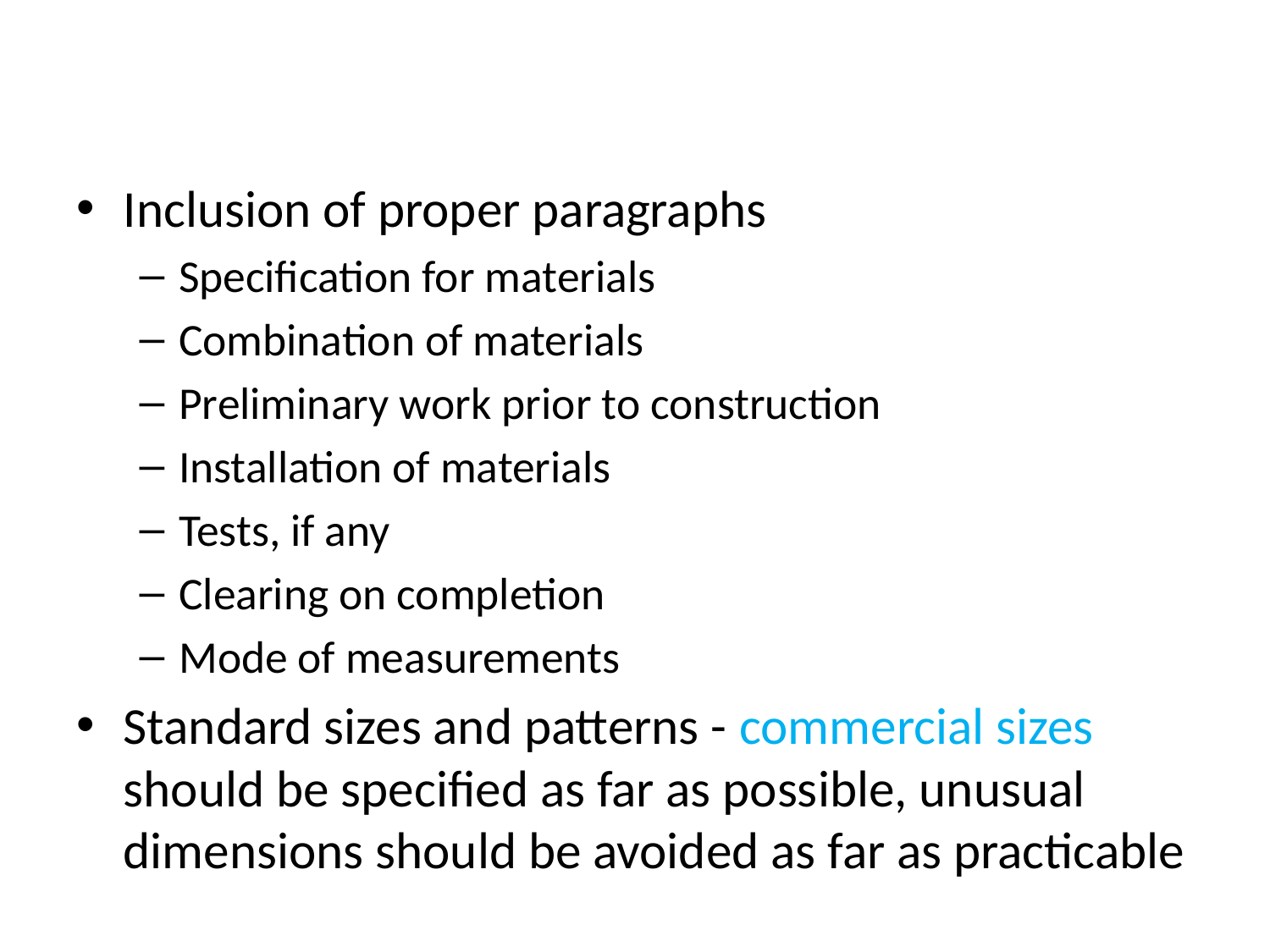

#
Inclusion of proper paragraphs
Specification for materials
Combination of materials
Preliminary work prior to construction
Installation of materials
Tests, if any
Clearing on completion
Mode of measurements
Standard sizes and patterns - commercial sizes should be specified as far as possible, unusual dimensions should be avoided as far as practicable